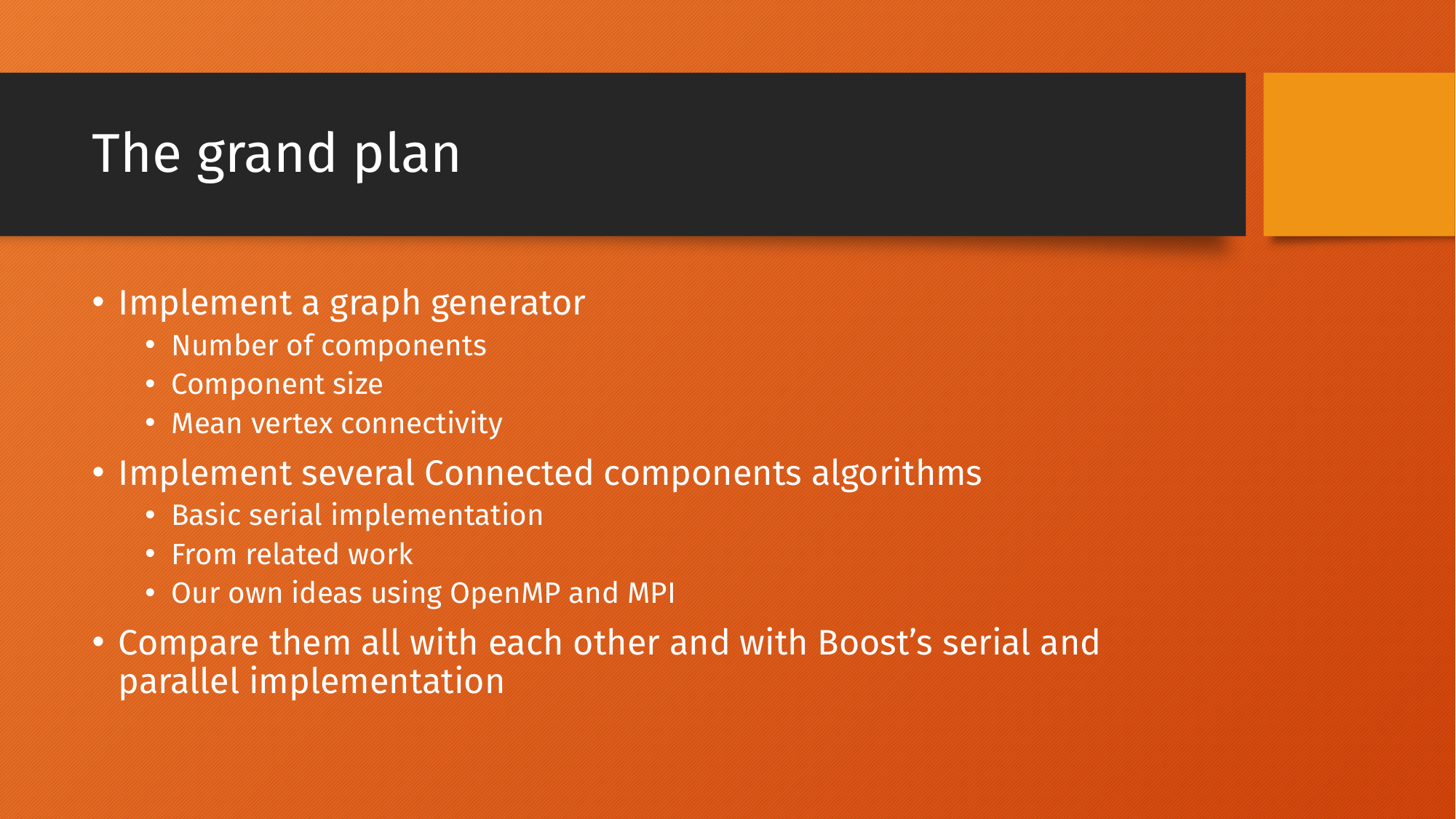

# The grand plan
Implement a graph generator
Number of components
Component size
Mean vertex connectivity
Implement several Connected components algorithms
Basic serial implementation
From related work
Our own ideas using OpenMP and MPI
Compare them all with each other and with Boost’s serial and parallel implementation